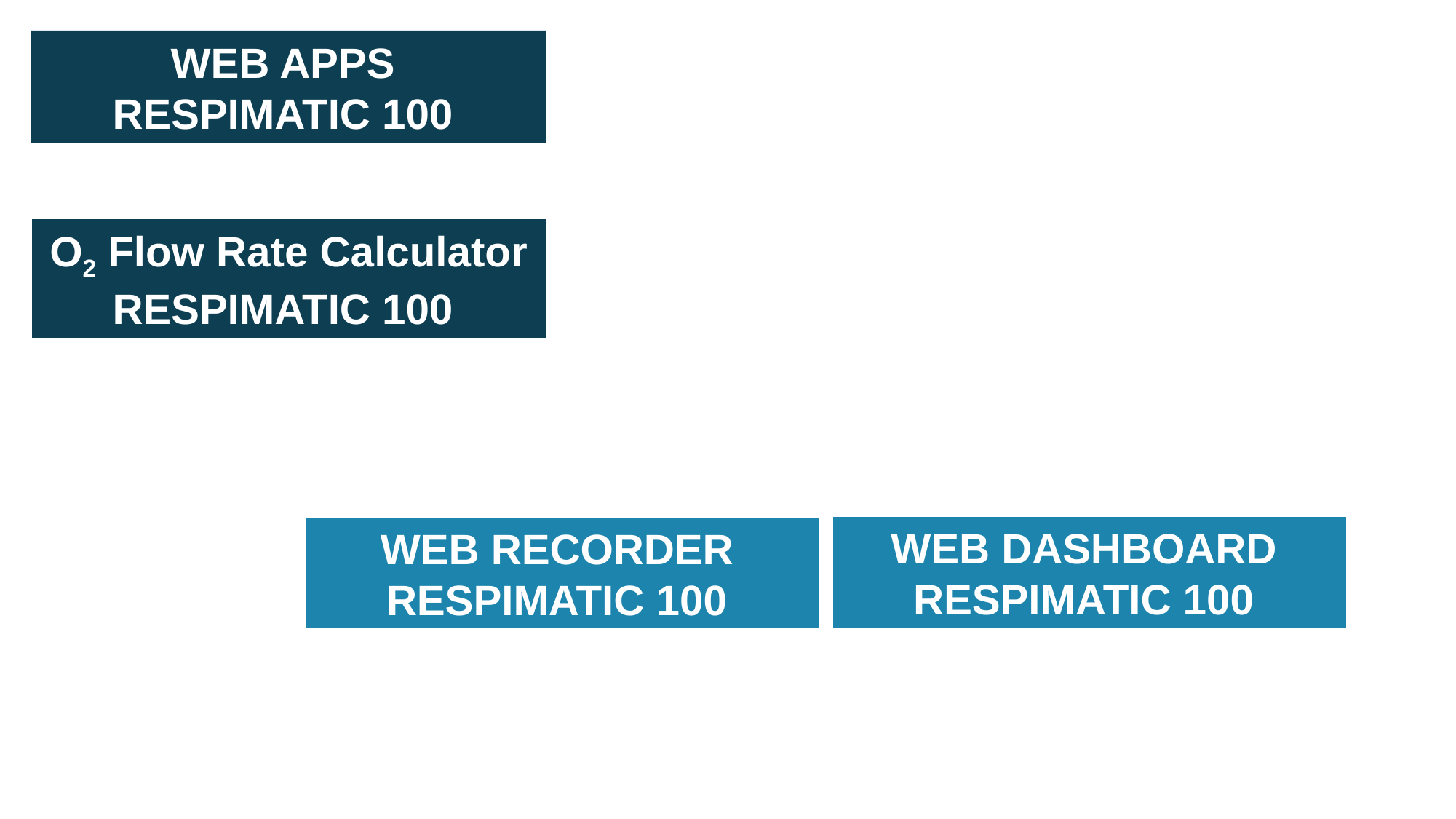

WEB APPS
RESPIMATIC 100
O2 Flow Rate Calculator
RESPIMATIC 100
WEB DASHBOARD
RESPIMATIC 100
WEB RECORDER
RESPIMATIC 100